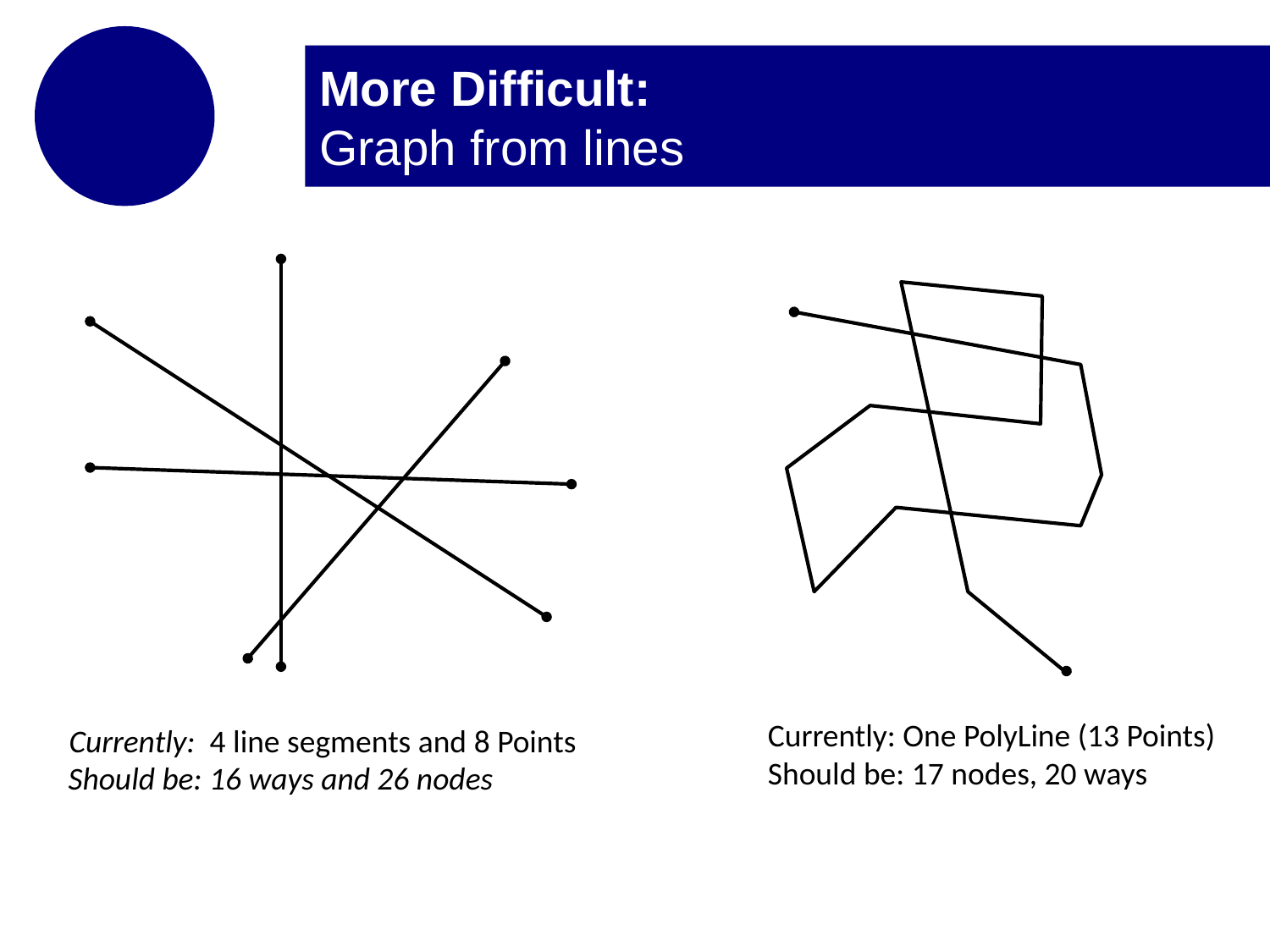

# More Difficult: Graph from lines

Currently: One PolyLine (13 Points)
Should be: 17 nodes, 20 ways
Currently:  4 line segments and 8 Points
Should be: 16 ways and 26 nodes